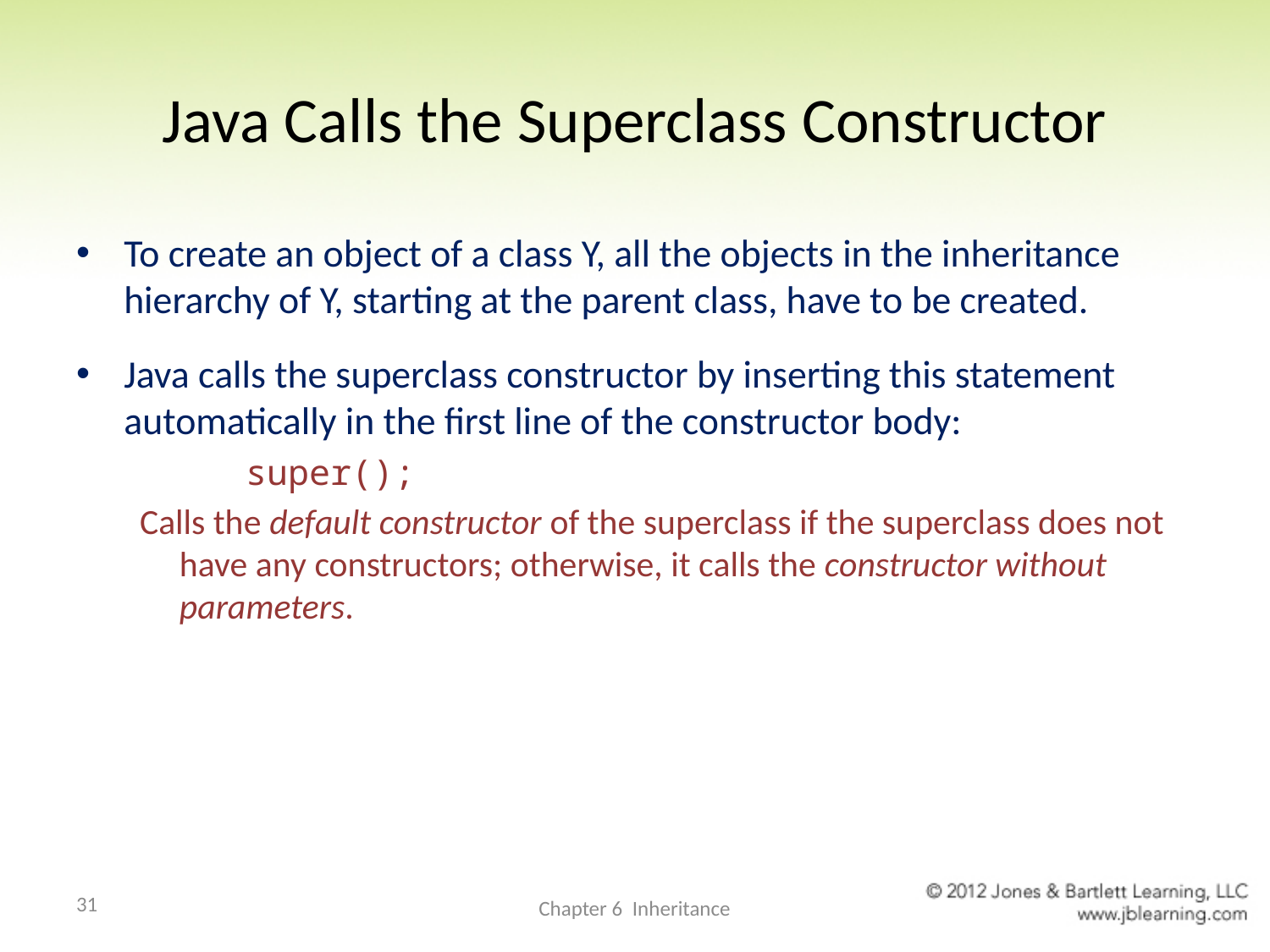

# Java Calls the Superclass Constructor
To create an object of a class Y, all the objects in the inheritance hierarchy of Y, starting at the parent class, have to be created.
Java calls the superclass constructor by inserting this statement automatically in the first line of the constructor body:
     super();
Calls the default constructor of the superclass if the superclass does not have any constructors; otherwise, it calls the constructor without parameters.
31
Chapter 6  Inheritance